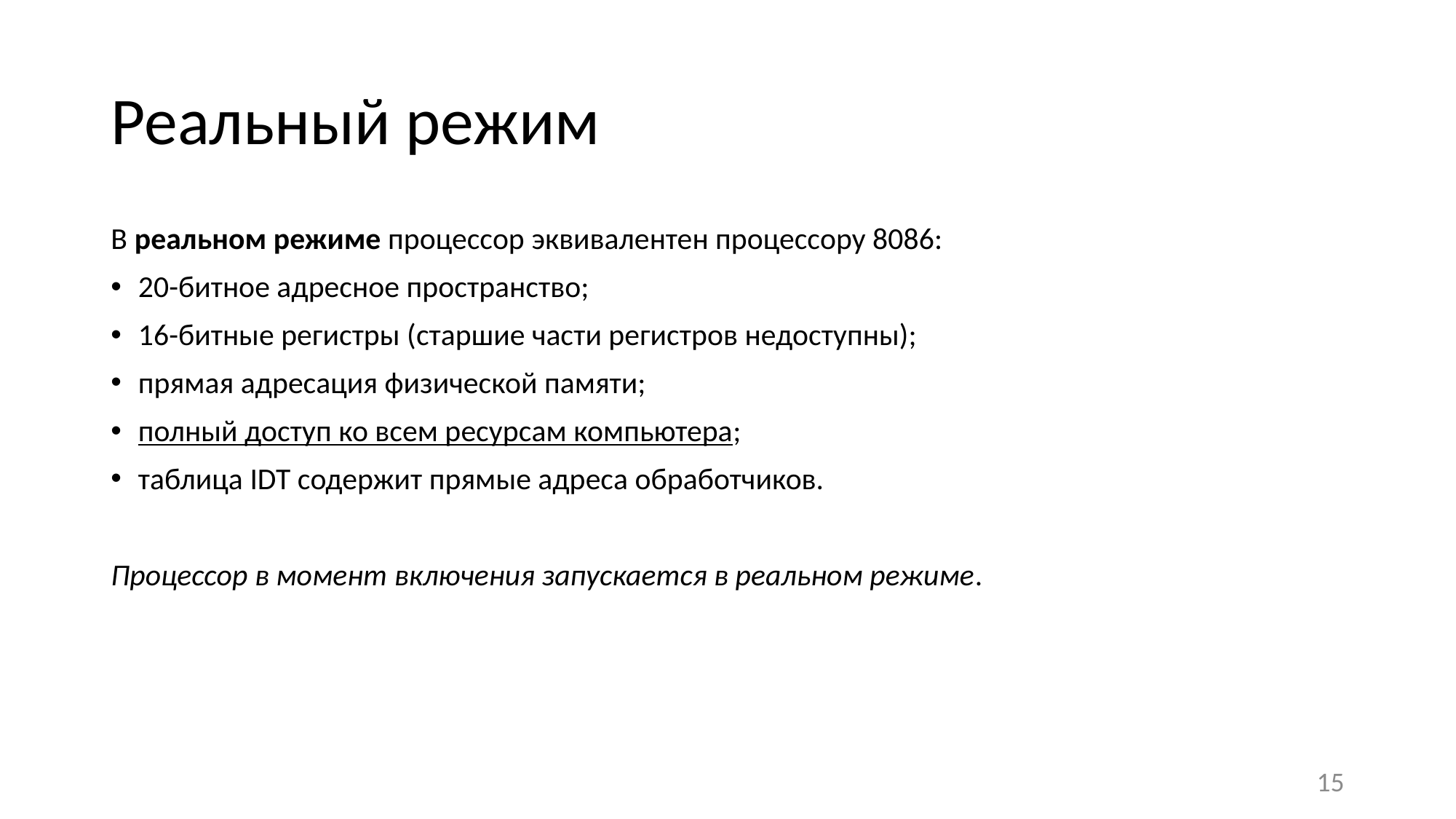

# Реальный режим
В реальном режиме процессор эквивалентен процессору 8086:
20-битное адресное пространство;
16-битные регистры (старшие части регистров недоступны);
прямая адресация физической памяти;
полный доступ ко всем ресурсам компьютера;
таблица IDT содержит прямые адреса обработчиков.

Процессор в момент включения запускается в реальном режиме.
15